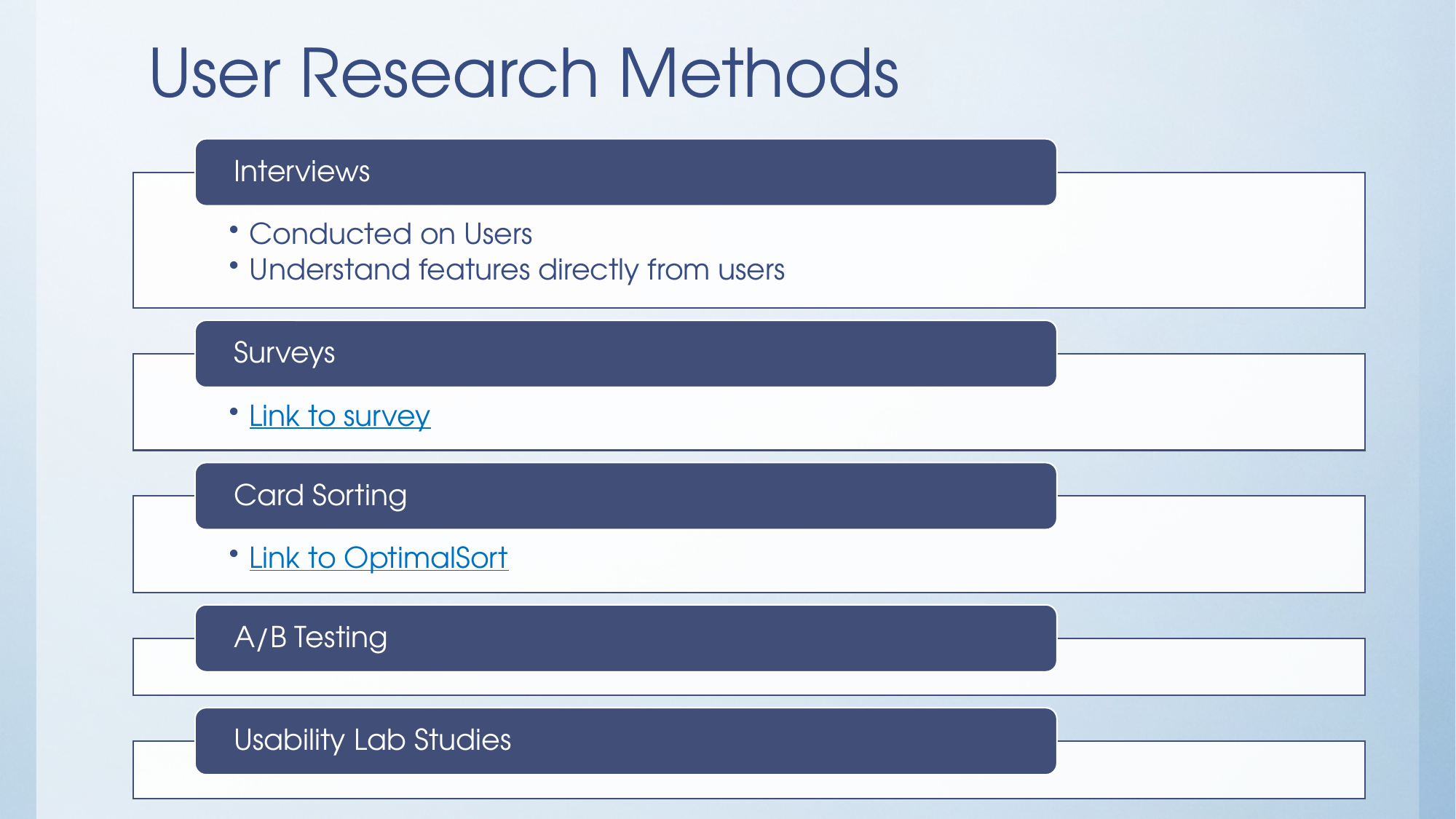

# User Research Methods
Conducted on Users
Understand features directly from users
Interviews
Link to survey
Surveys
Link to OptimalSort
Card Sorting
A/B Testing
Usability Lab Studies